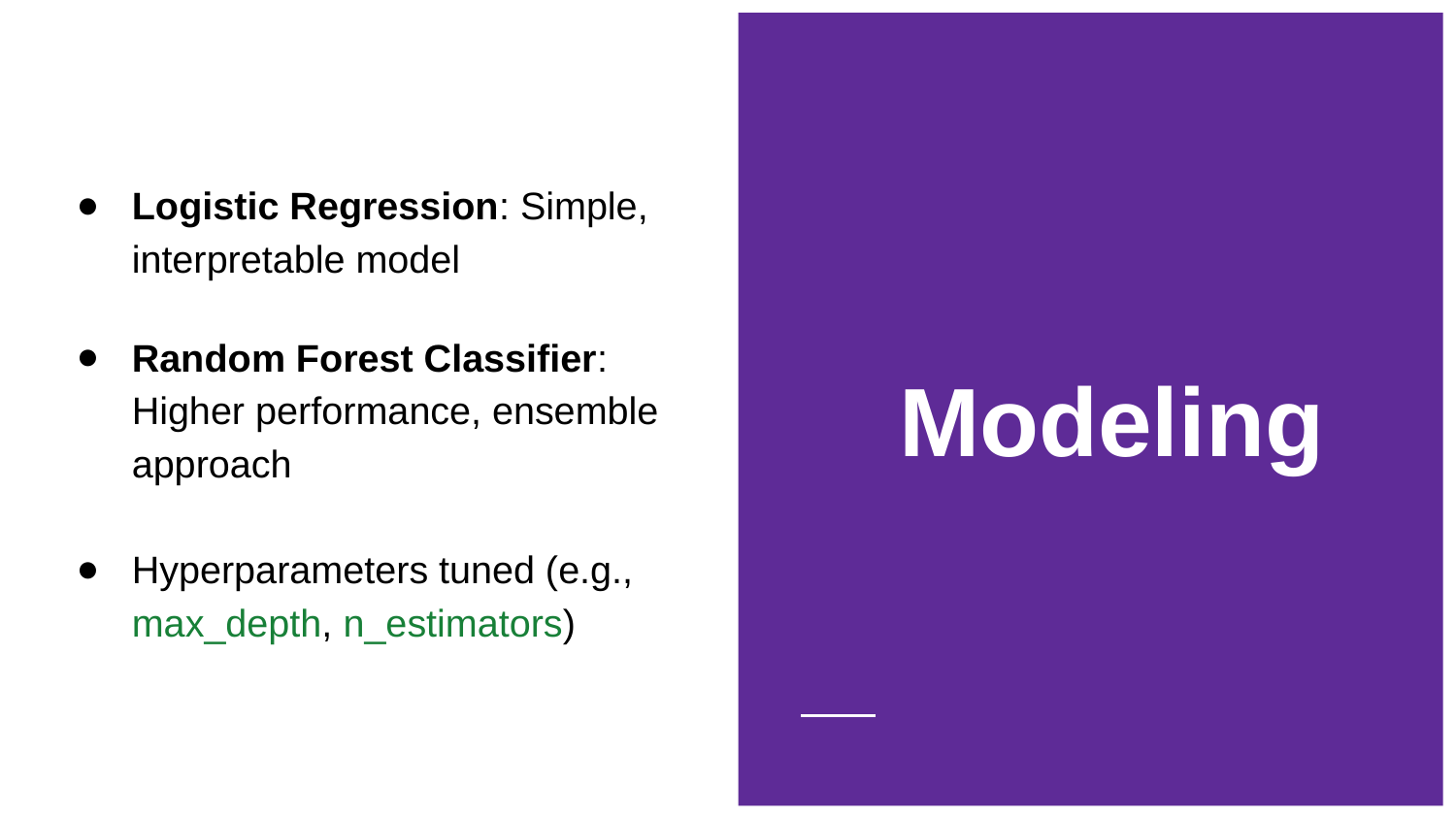

Modeling
# Logistic Regression: Simple, interpretable model
Random Forest Classifier: Higher performance, ensemble approach
Hyperparameters tuned (e.g., max_depth, n_estimators)